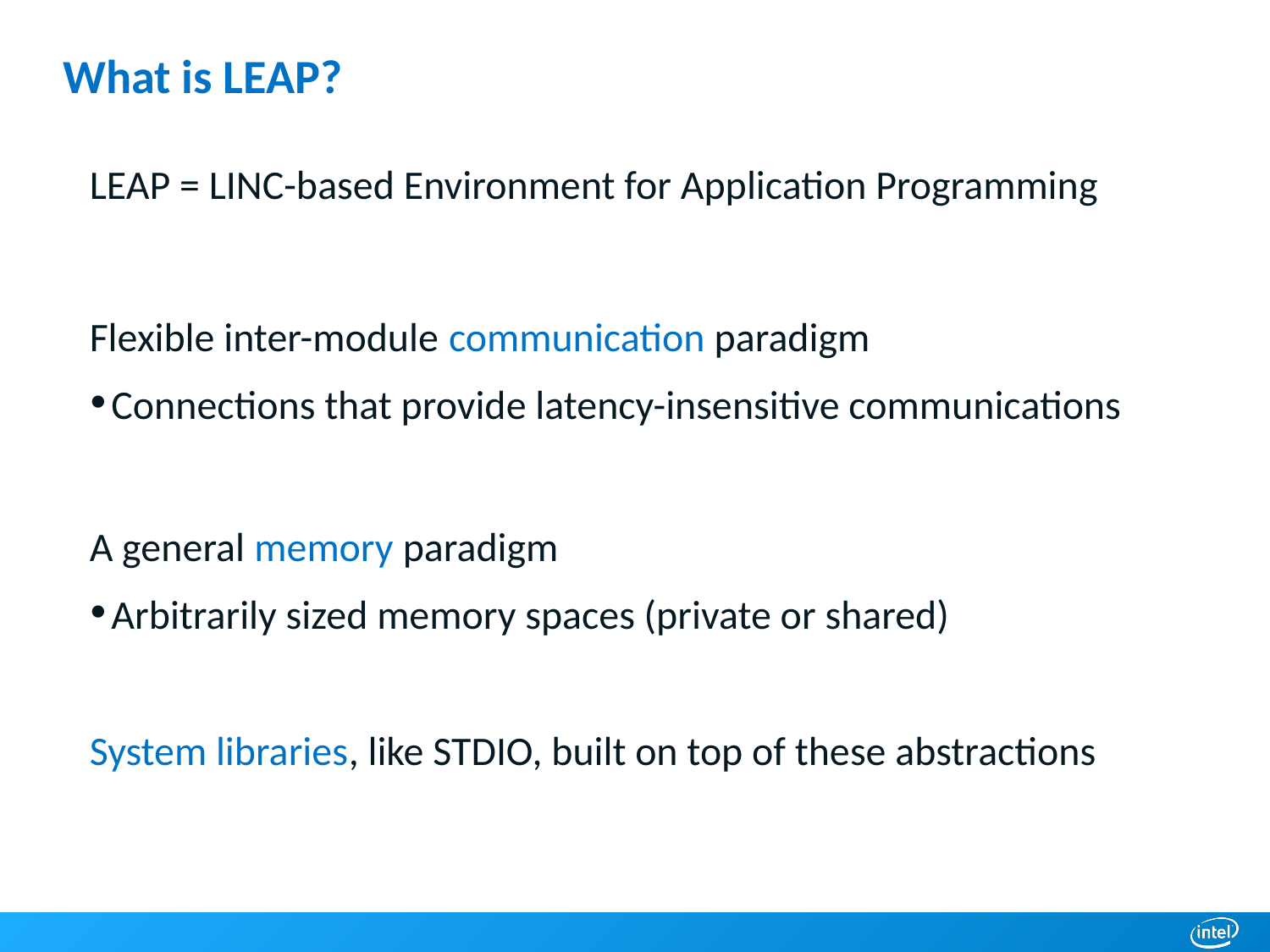

# What is LEAP?
LEAP = LINC-based Environment for Application Programming

Flexible inter-module communication paradigm
Connections that provide latency-insensitive communications

A general memory paradigm
Arbitrarily sized memory spaces (private or shared)

System libraries, like STDIO, built on top of these abstractions